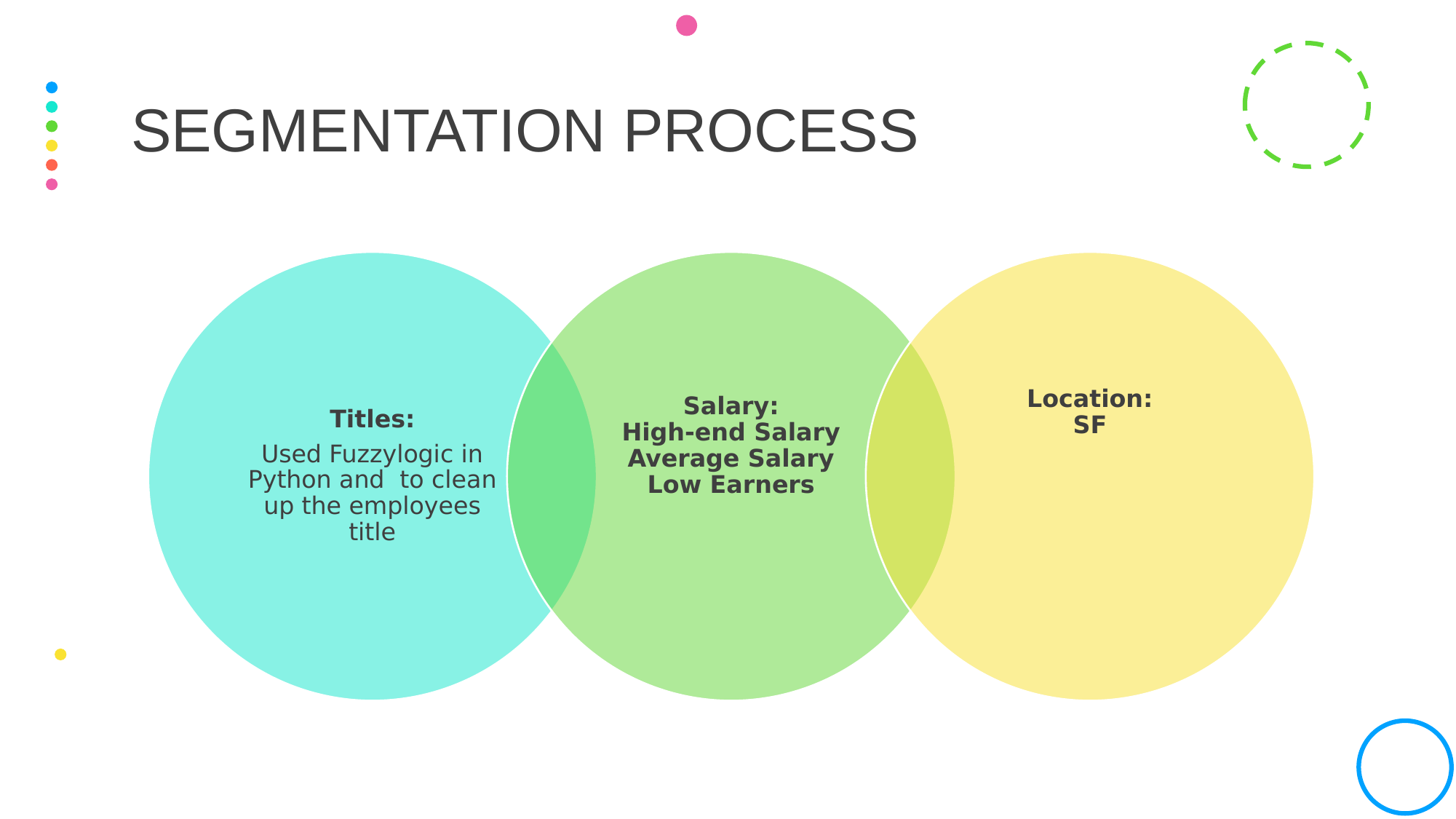

# SEGMENTATION PROCESS

Location:
SF
Titles:
Used Fuzzylogic in Python and  to clean up the employees title
Salary:
High-end Salary
Average Salary
Low Earners